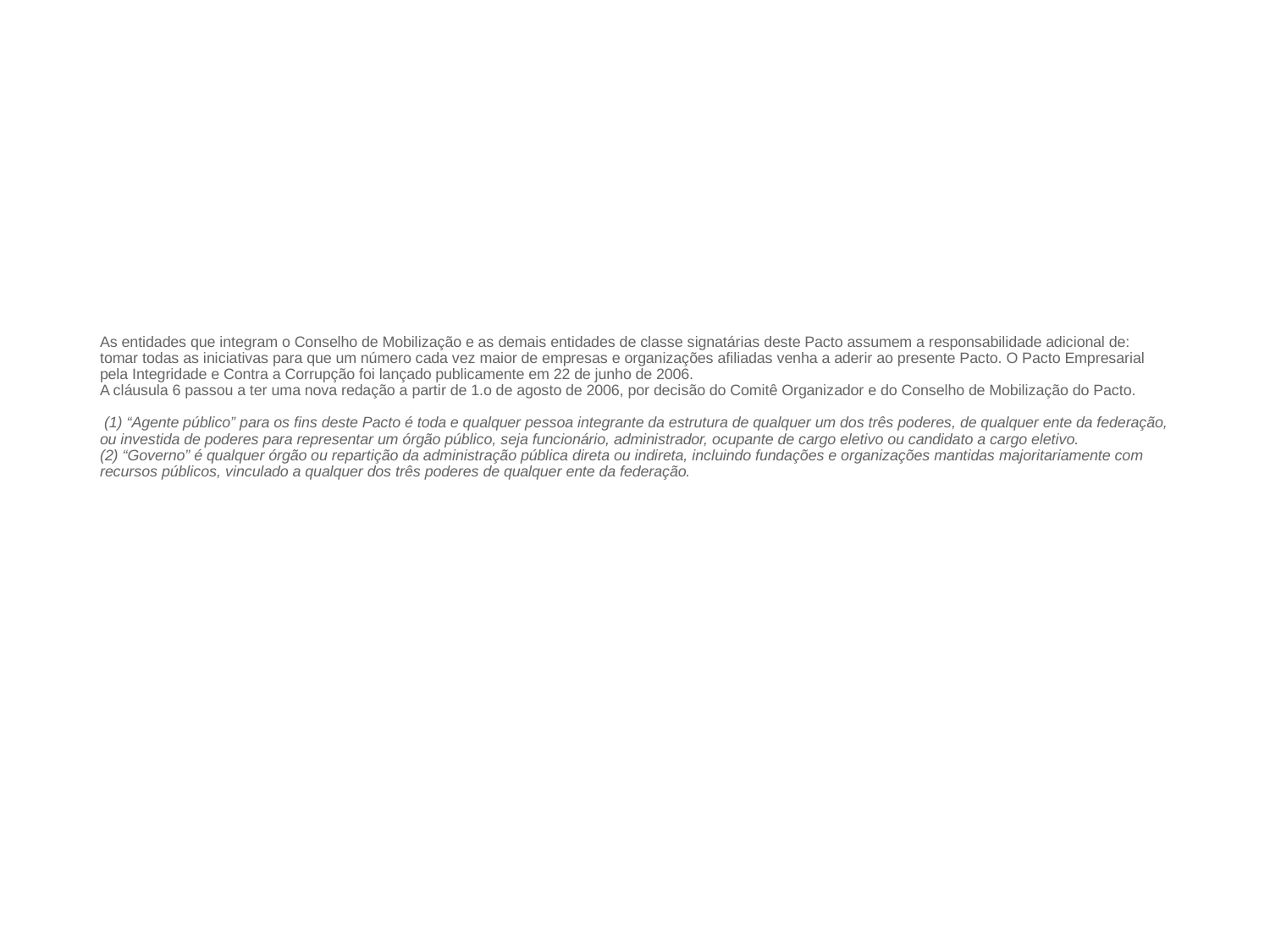

# As entidades que integram o Conselho de Mobilização e as demais entidades de classe signatárias deste Pacto assumem a responsabilidade adicional de: tomar todas as iniciativas para que um número cada vez maior de empresas e organizações afiliadas venha a aderir ao presente Pacto. O Pacto Empresarial pela Integridade e Contra a Corrupção foi lançado publicamente em 22 de junho de 2006. A cláusula 6 passou a ter uma nova redação a partir de 1.o de agosto de 2006, por decisão do Comitê Organizador e do Conselho de Mobilização do Pacto.    (1) “Agente público” para os fins deste Pacto é toda e qualquer pessoa integrante da estrutura de qualquer um dos três poderes, de qualquer ente da federação, ou investida de poderes para representar um órgão público, seja funcionário, administrador, ocupante de cargo eletivo ou candidato a cargo eletivo. (2) “Governo” é qualquer órgão ou repartição da administração pública direta ou indireta, incluindo fundações e organizações mantidas majoritariamente com recursos públicos, vinculado a qualquer dos três poderes de qualquer ente da federação.